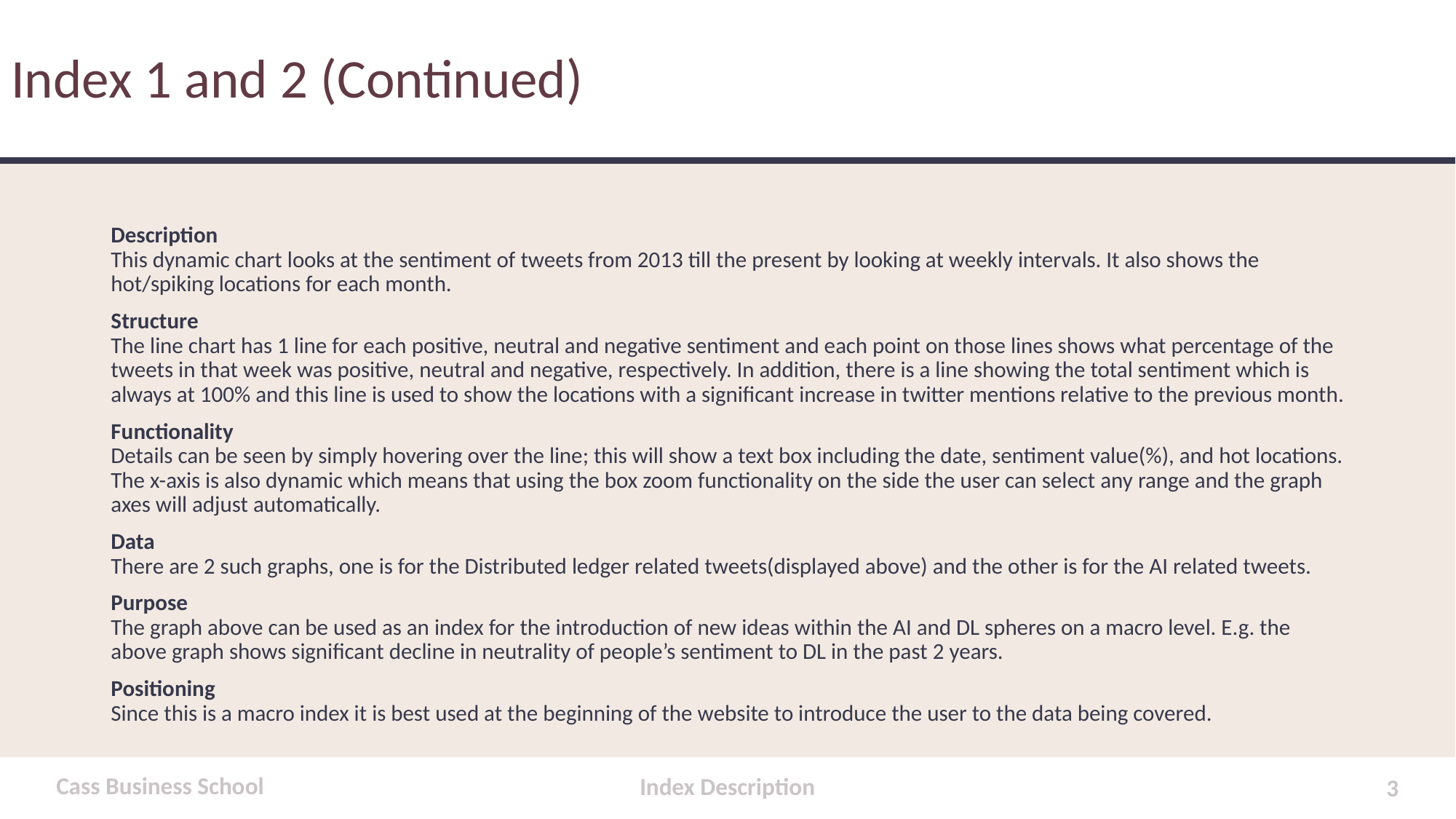

# Index 1 and 2 (Continued)

Description
This dynamic chart looks at the sentiment of tweets from 2013 till the present by looking at weekly intervals. It also shows the hot/spiking locations for each month.
Structure
The line chart has 1 line for each positive, neutral and negative sentiment and each point on those lines shows what percentage of the tweets in that week was positive, neutral and negative, respectively. In addition, there is a line showing the total sentiment which is always at 100% and this line is used to show the locations with a significant increase in twitter mentions relative to the previous month.
Functionality
Details can be seen by simply hovering over the line; this will show a text box including the date, sentiment value(%), and hot locations. The x-axis is also dynamic which means that using the box zoom functionality on the side the user can select any range and the graph axes will adjust automatically.
Data
There are 2 such graphs, one is for the Distributed ledger related tweets(displayed above) and the other is for the AI related tweets.
Purpose
The graph above can be used as an index for the introduction of new ideas within the AI and DL spheres on a macro level. E.g. the above graph shows significant decline in neutrality of people’s sentiment to DL in the past 2 years.
Positioning
Since this is a macro index it is best used at the beginning of the website to introduce the user to the data being covered.

Cass Business School
3
Index Description